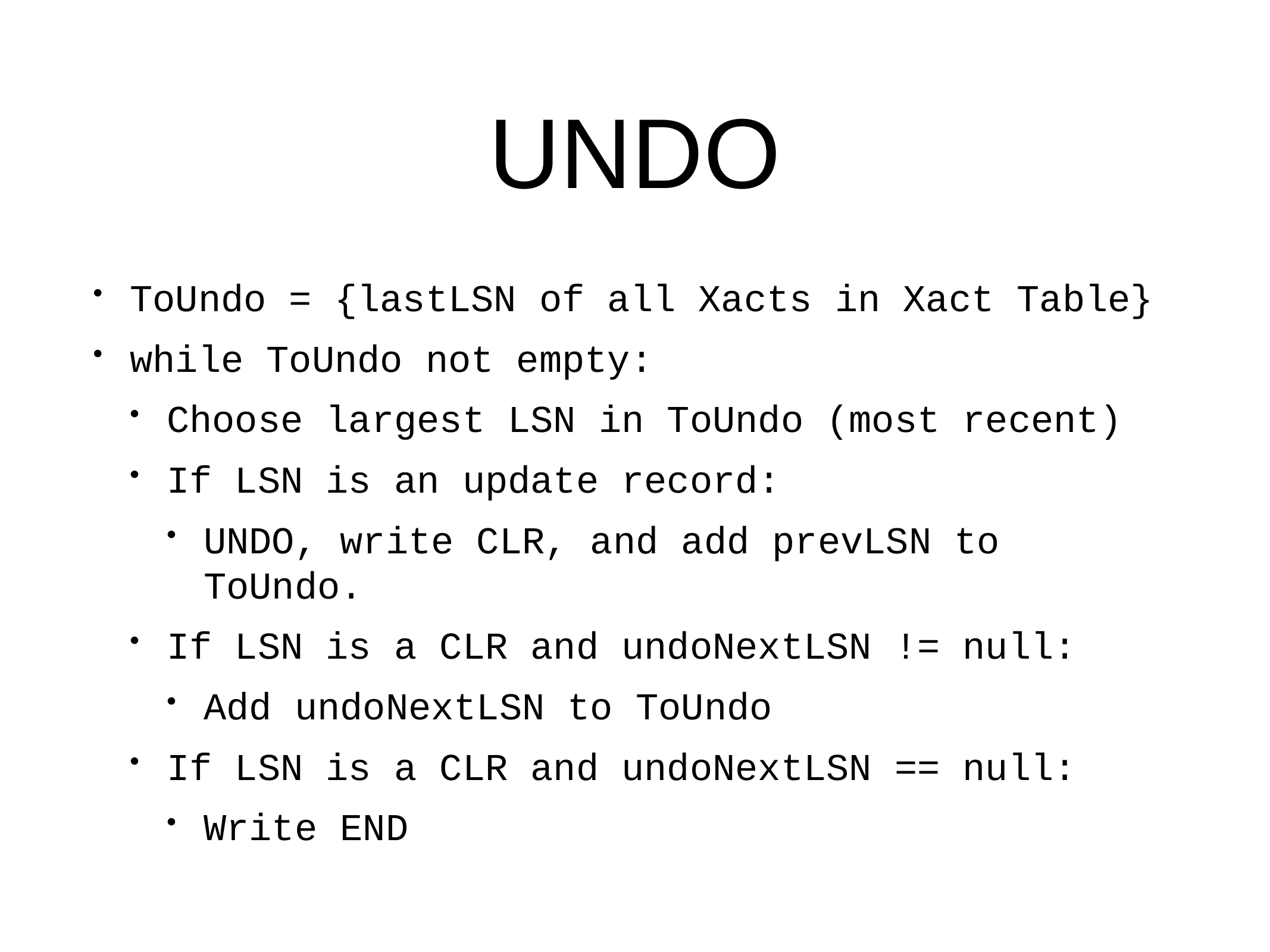

# UNDO
ToUndo = {lastLSN of all Xacts in Xact Table}
while ToUndo not empty:
Choose largest LSN in ToUndo (most recent)
If LSN is an update record:
UNDO, write CLR, and add prevLSN to ToUndo.
If LSN is a CLR and undoNextLSN != null:
Add undoNextLSN to ToUndo
If LSN is a CLR and undoNextLSN == null:
Write END